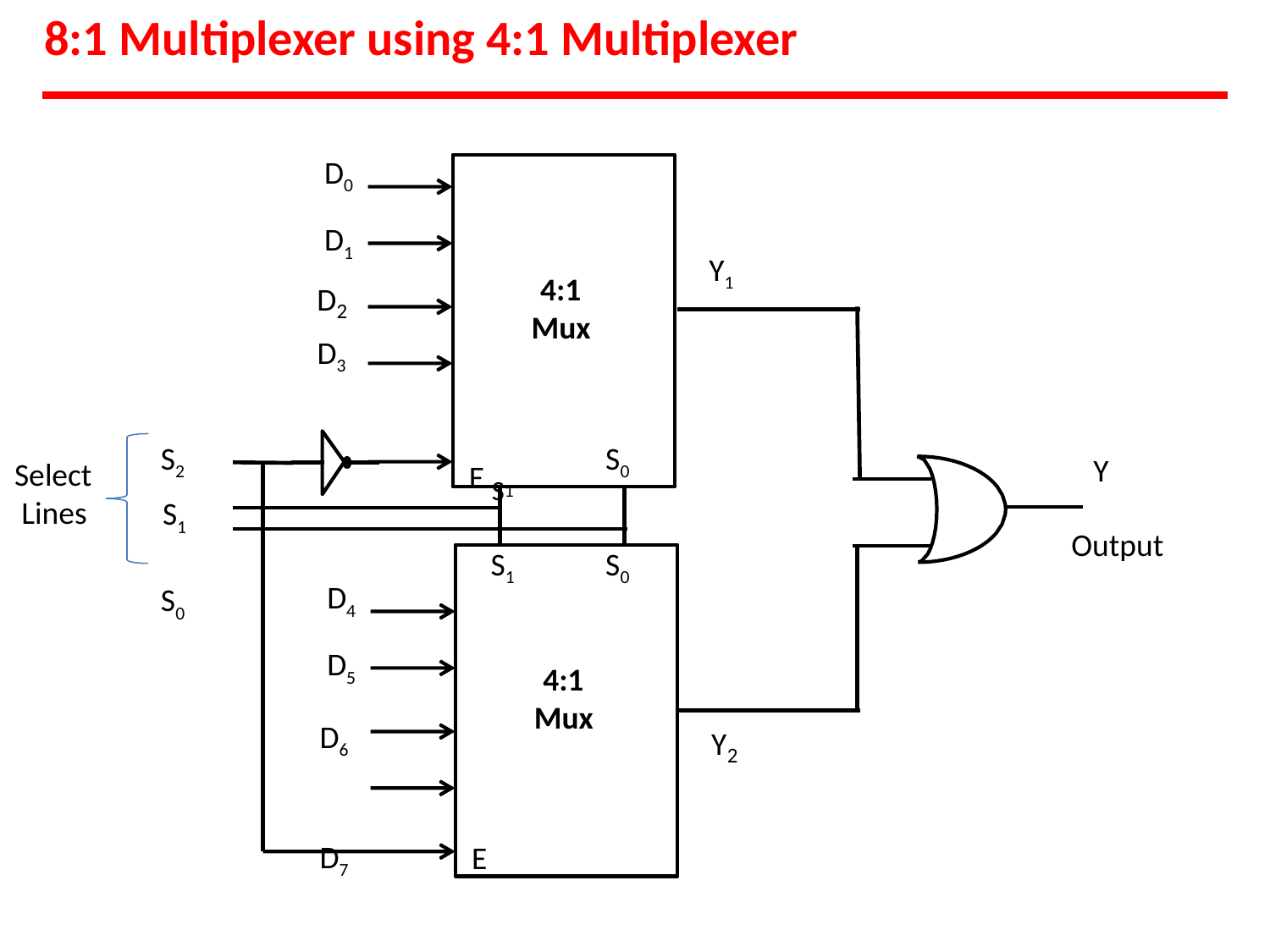

# 8:1 Multiplexer using 4:1 Multiplexer

D0
D1

Y1
4:1
Mux
D
2

D3
S2
S1  S0

S0
E S1
Y
Select
Lines

Output
S1
S0

D4
D5
D6  D7
4:1
Mux
Y
2
E